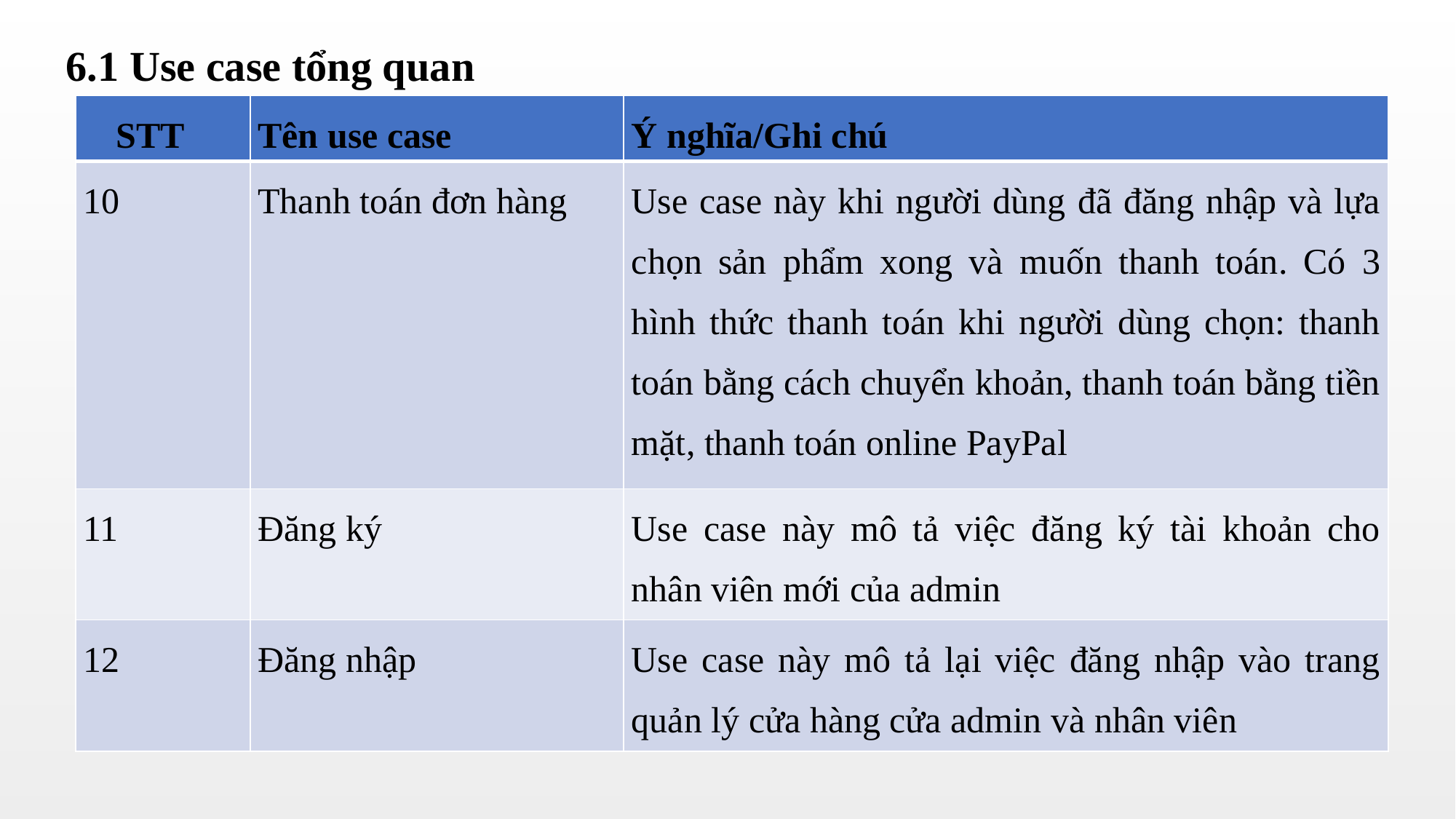

6.1 Use case tổng quan
| STT | Tên use case | Ý nghĩa/Ghi chú |
| --- | --- | --- |
| 10 | Thanh toán đơn hàng | Use case này khi người dùng đã đăng nhập và lựa chọn sản phẩm xong và muốn thanh toán. Có 3 hình thức thanh toán khi người dùng chọn: thanh toán bằng cách chuyển khoản, thanh toán bằng tiền mặt, thanh toán online PayPal |
| 11 | Đăng ký | Use case này mô tả việc đăng ký tài khoản cho nhân viên mới của admin |
| 12 | Đăng nhập | Use case này mô tả lại việc đăng nhập vào trang quản lý cửa hàng cửa admin và nhân viên |